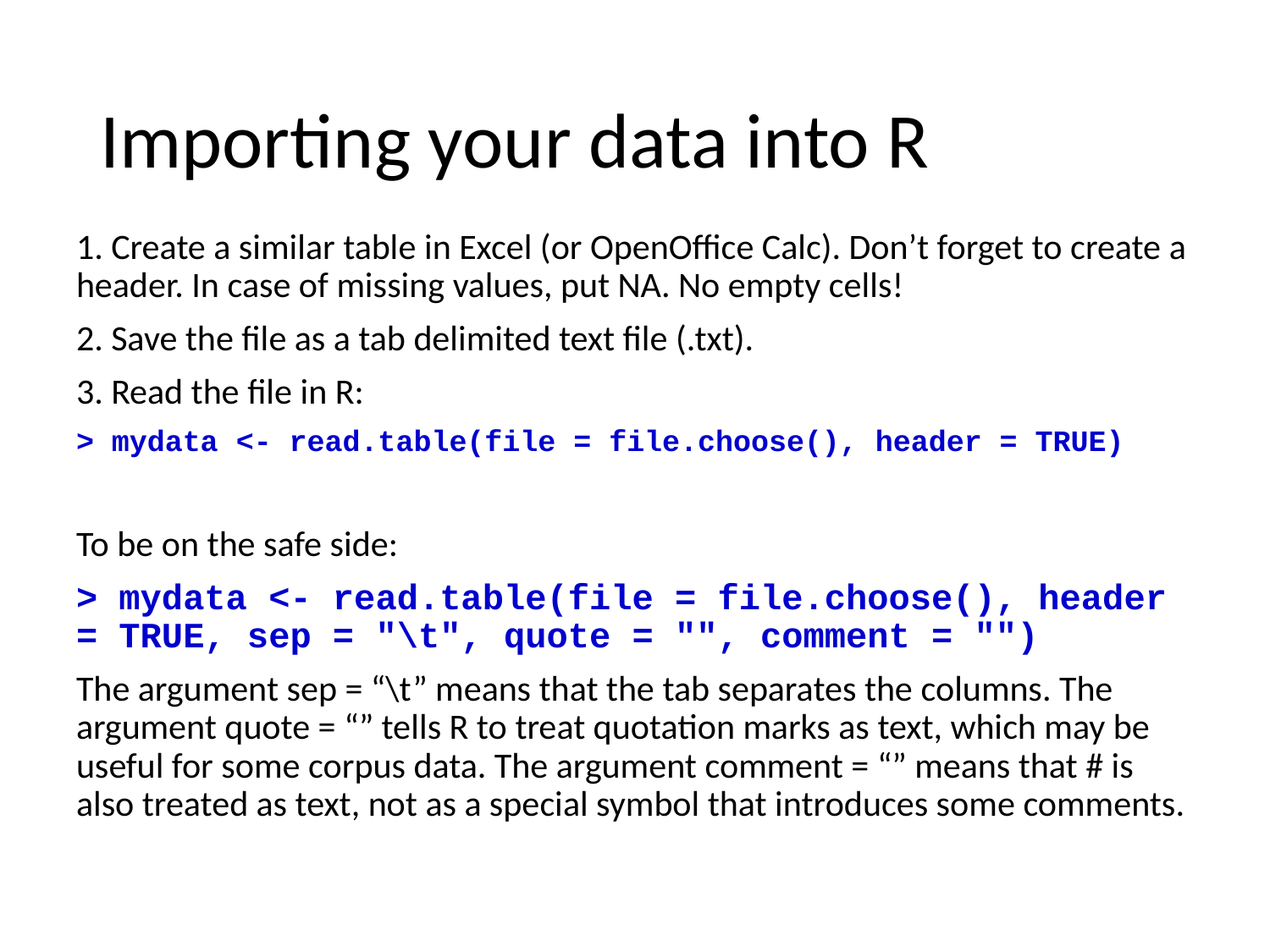

# Importing your data into R
1. Create a similar table in Excel (or OpenOffice Calc). Don’t forget to create a header. In case of missing values, put NA. No empty cells!
2. Save the file as a tab delimited text file (.txt).
3. Read the file in R:
> mydata <- read.table(file = file.choose(), header = TRUE)

To be on the safe side:
> mydata <- read.table(file = file.choose(), header = TRUE, sep = "\t", quote = "", comment = "")
The argument sep = “\t” means that the tab separates the columns. The argument quote = “” tells R to treat quotation marks as text, which may be useful for some corpus data. The argument comment = “” means that # is also treated as text, not as a special symbol that introduces some comments.